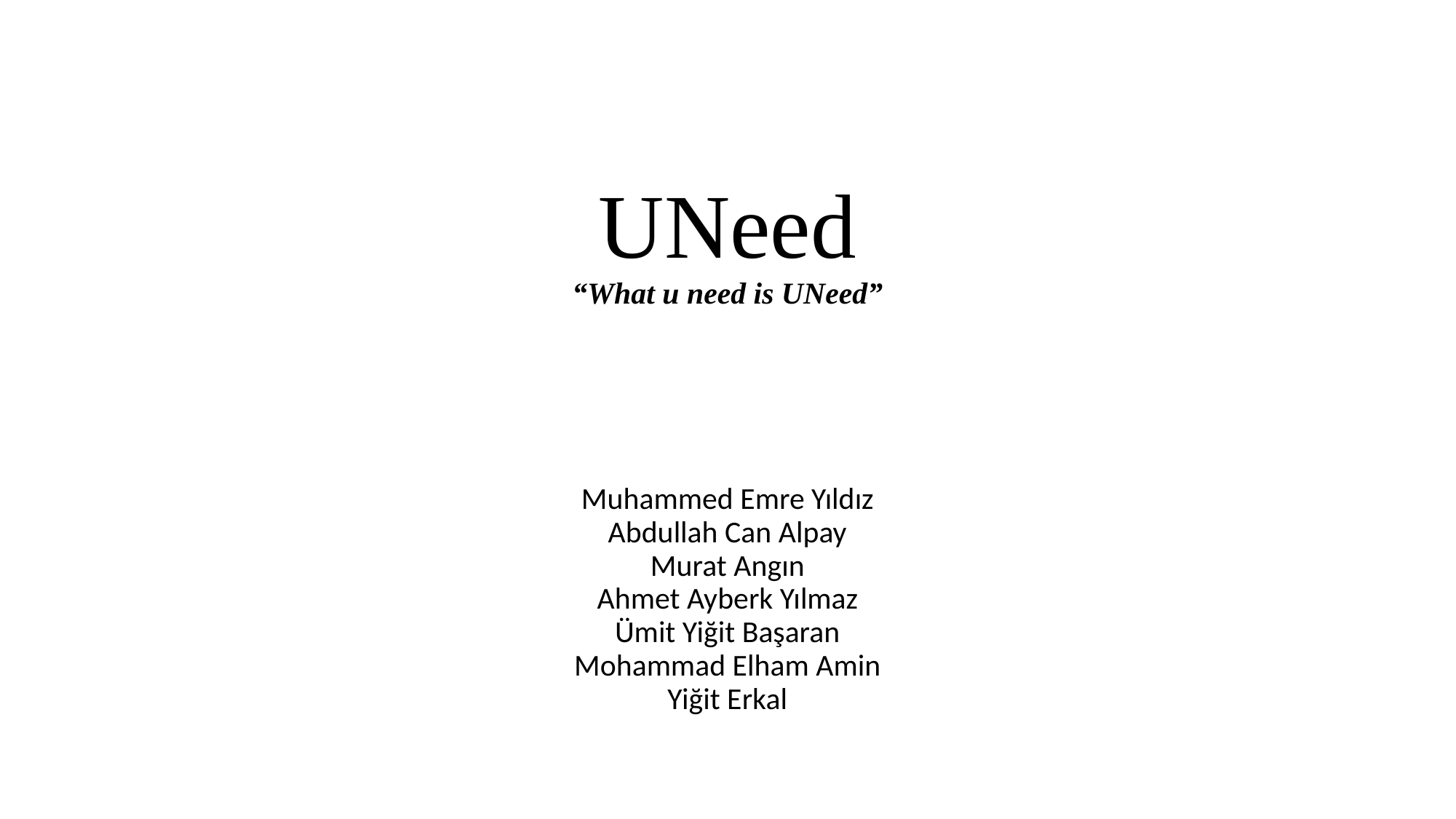

# UNeed “What u need is UNeed”

Muhammed Emre Yıldız
Abdullah Can Alpay
Murat Angın
Ahmet Ayberk Yılmaz
Ümit Yiğit Başaran
Mohammad Elham Amin
Yiğit Erkal